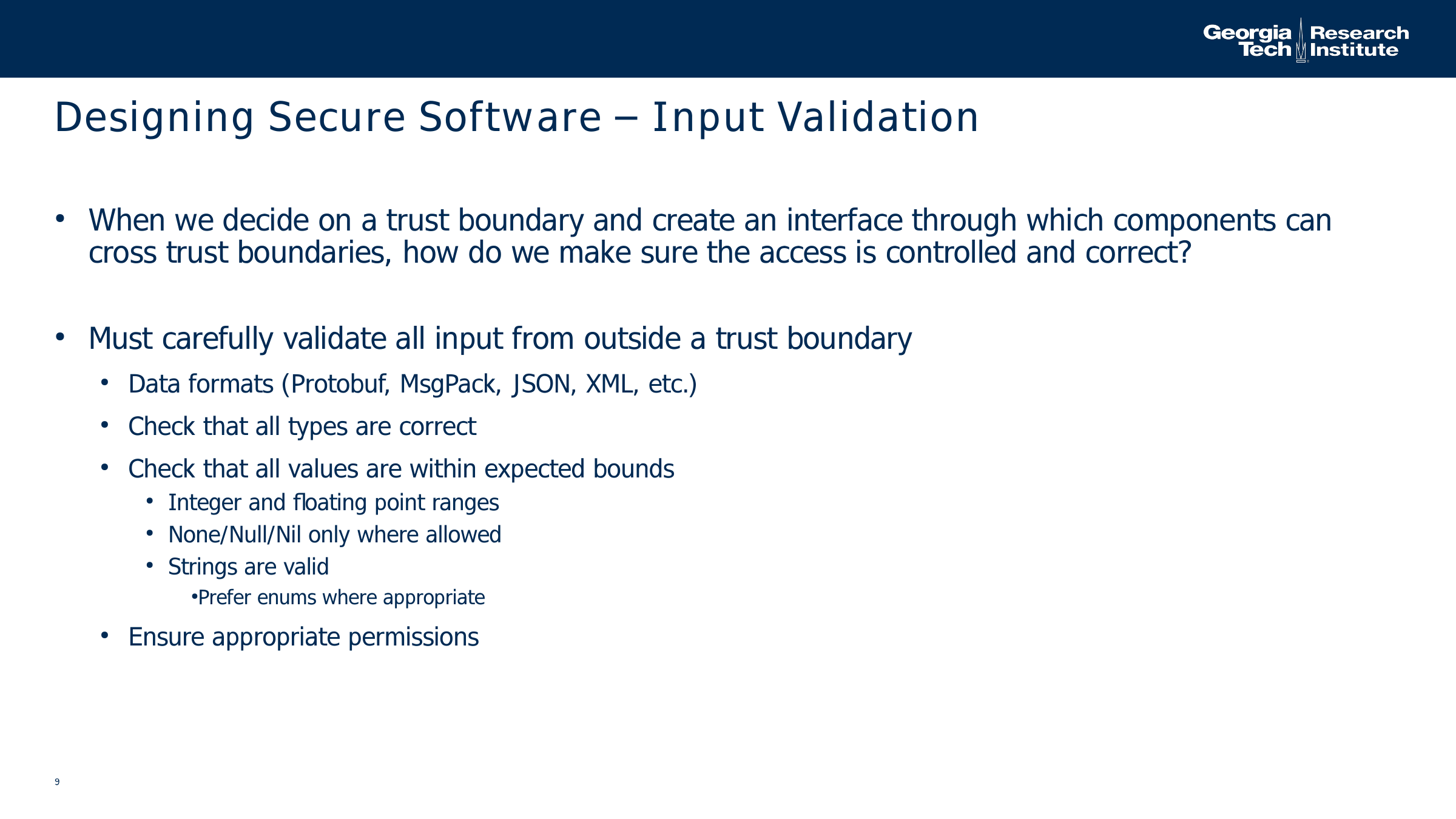

# Designing Secure Software – Input Validation
When we decide on a trust boundary and create an interface through which components can cross trust boundaries, how do we make sure the access is controlled and correct?
Must carefully validate all input from outside a trust boundary
Data formats (Protobuf, MsgPack, JSON, XML, etc.)
Check that all types are correct
Check that all values are within expected bounds
Integer and floating point ranges
None/Null/Nil only where allowed
Strings are valid
Prefer enums where appropriate
Ensure appropriate permissions